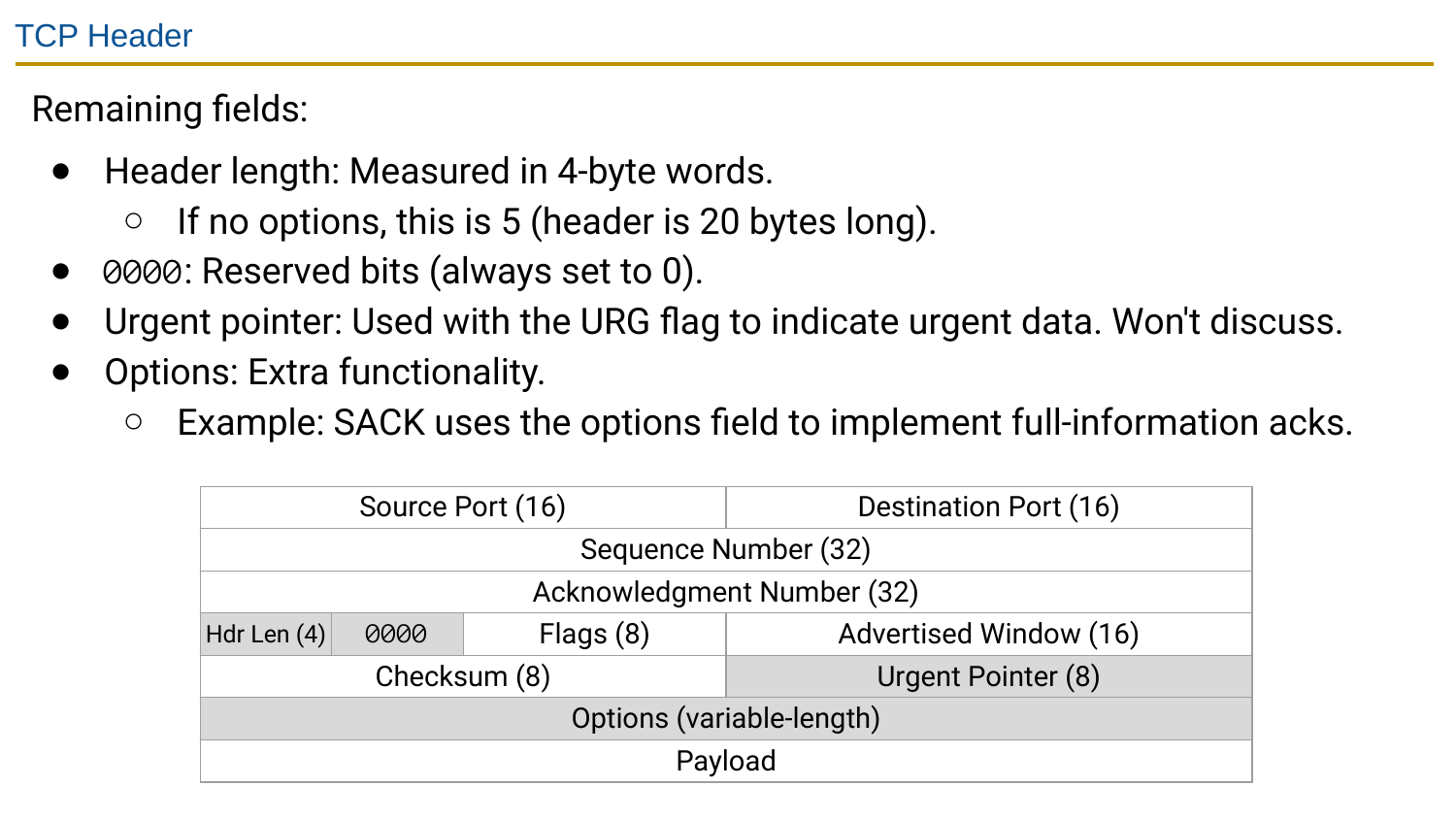

# TCP Header
Remaining fields:
Header length: Measured in 4-byte words.
If no options, this is 5 (header is 20 bytes long).
0000: Reserved bits (always set to 0).
Urgent pointer: Used with the URG flag to indicate urgent data. Won't discuss.
Options: Extra functionality.
Example: SACK uses the options field to implement full-information acks.
| Source Port (16) |  |  |  | Destination Port (16) |  |  |  |
| --- | --- | --- | --- | --- | --- | --- | --- |
| Sequence Number (32) |  |  |  |  |  |  |  |
| Acknowledgment Number (32) |  |  |  |  |  |  |  |
| Hdr Len (4) | 0000 | Flags (8) |  | Advertised Window (16) |  |  |  |
| Checksum (8) |  |  |  | Urgent Pointer (8) |  |  |  |
| Options (variable-length) |  |  |  |  |  |  |  |
| Payload |  |  |  |  |  |  |  |